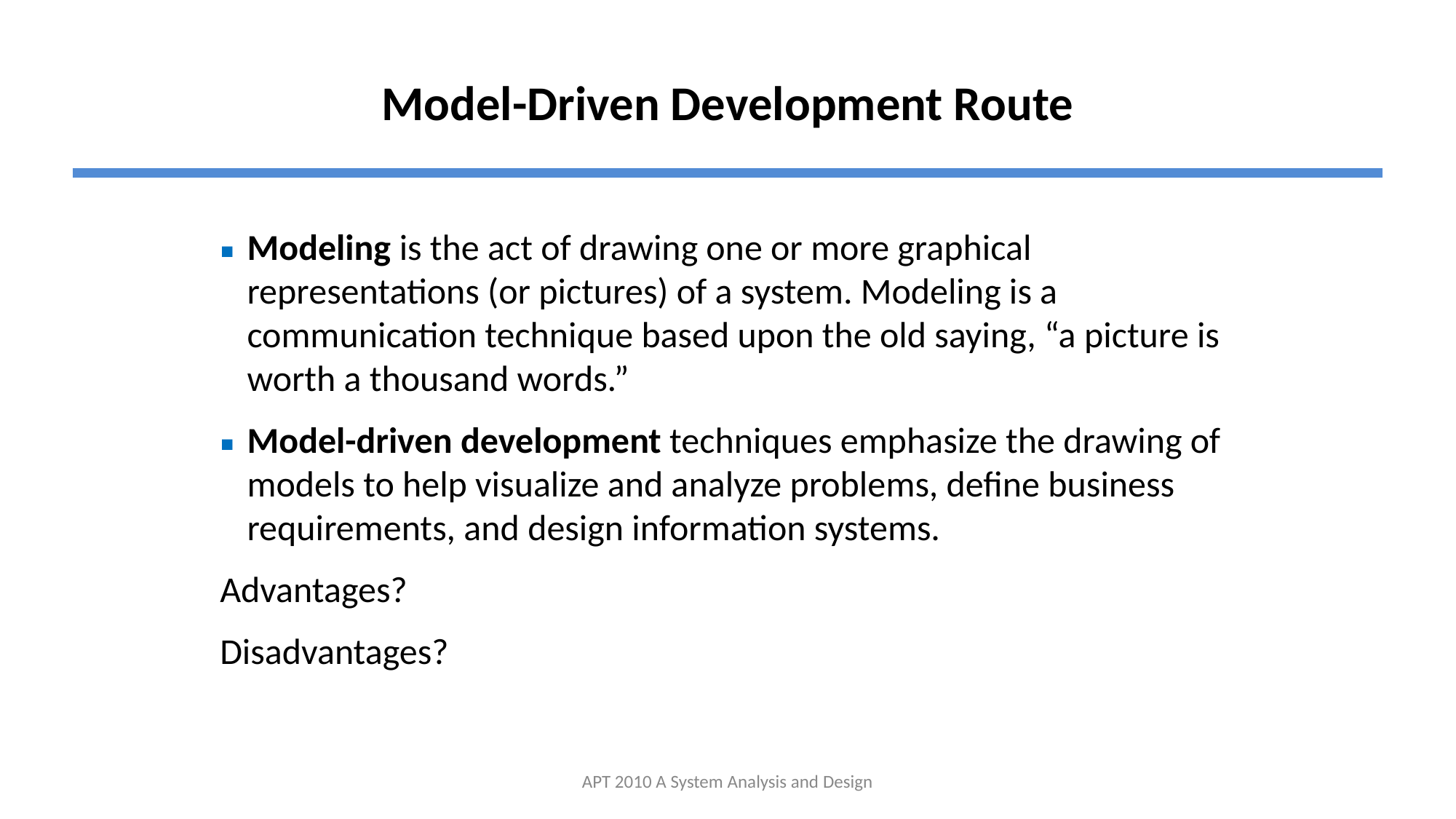

# Model-Driven Development Route
Modeling is the act of drawing one or more graphical representations (or pictures) of a system. Modeling is a communication technique based upon the old saying, “a picture is worth a thousand words.”
Model-driven development techniques emphasize the drawing of models to help visualize and analyze problems, define business requirements, and design information systems.
Advantages?
Disadvantages?
APT 2010 A System Analysis and Design